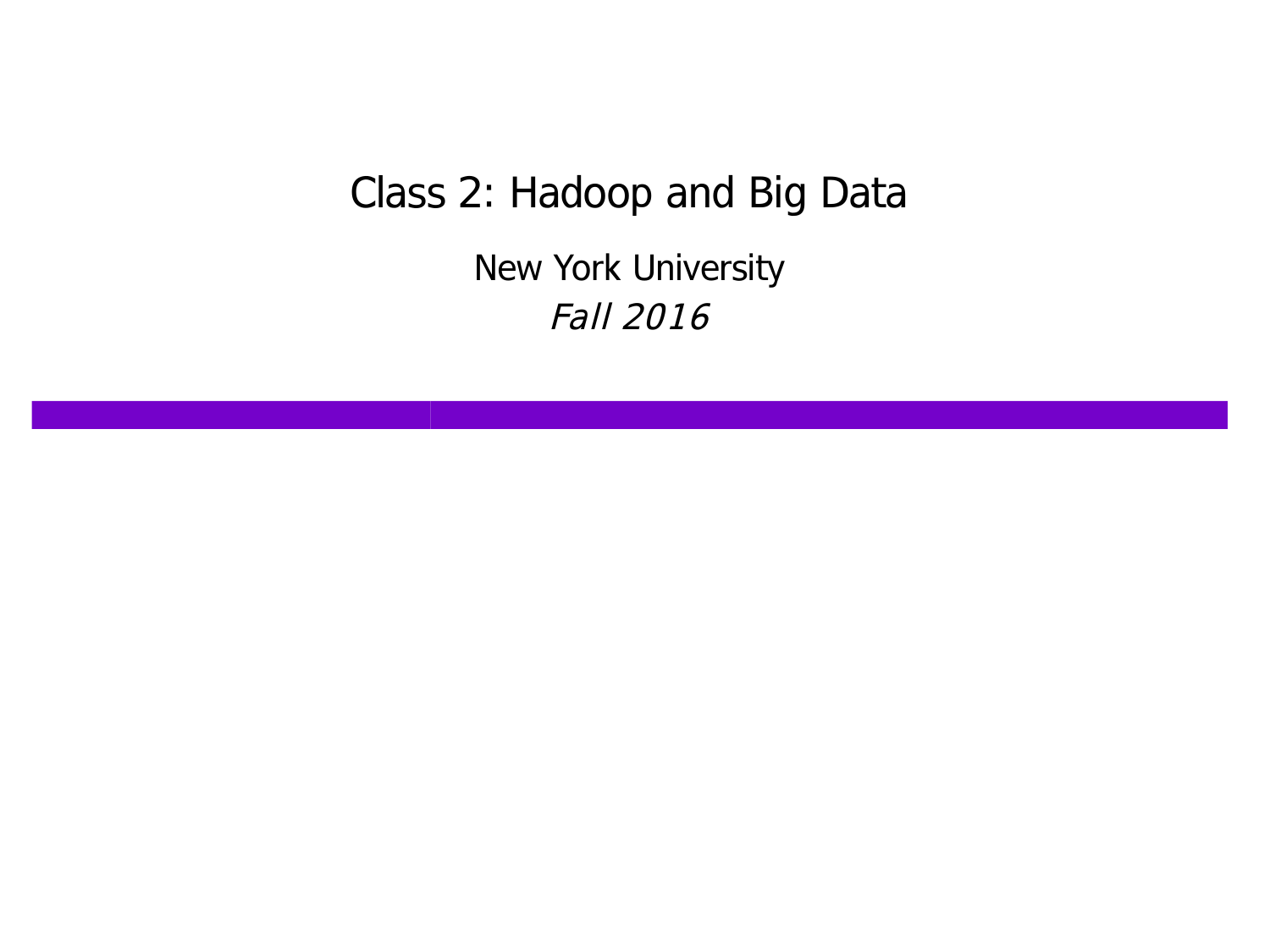

Class 2: Hadoop and Big Data

New York University
Fall 2016